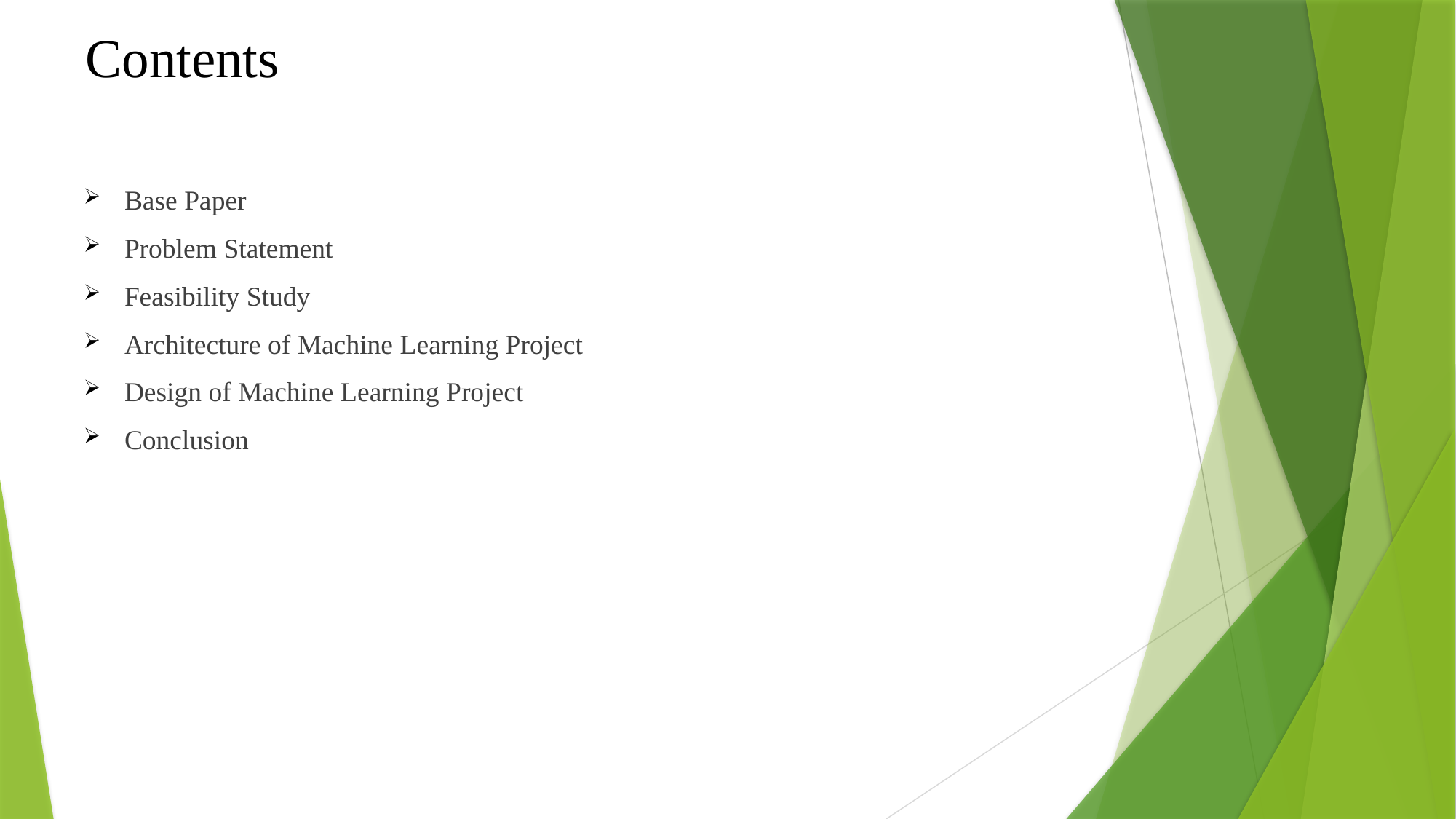

# Contents
Base Paper
Problem Statement
Feasibility Study
Architecture of Machine Learning Project
Design of Machine Learning Project
Conclusion